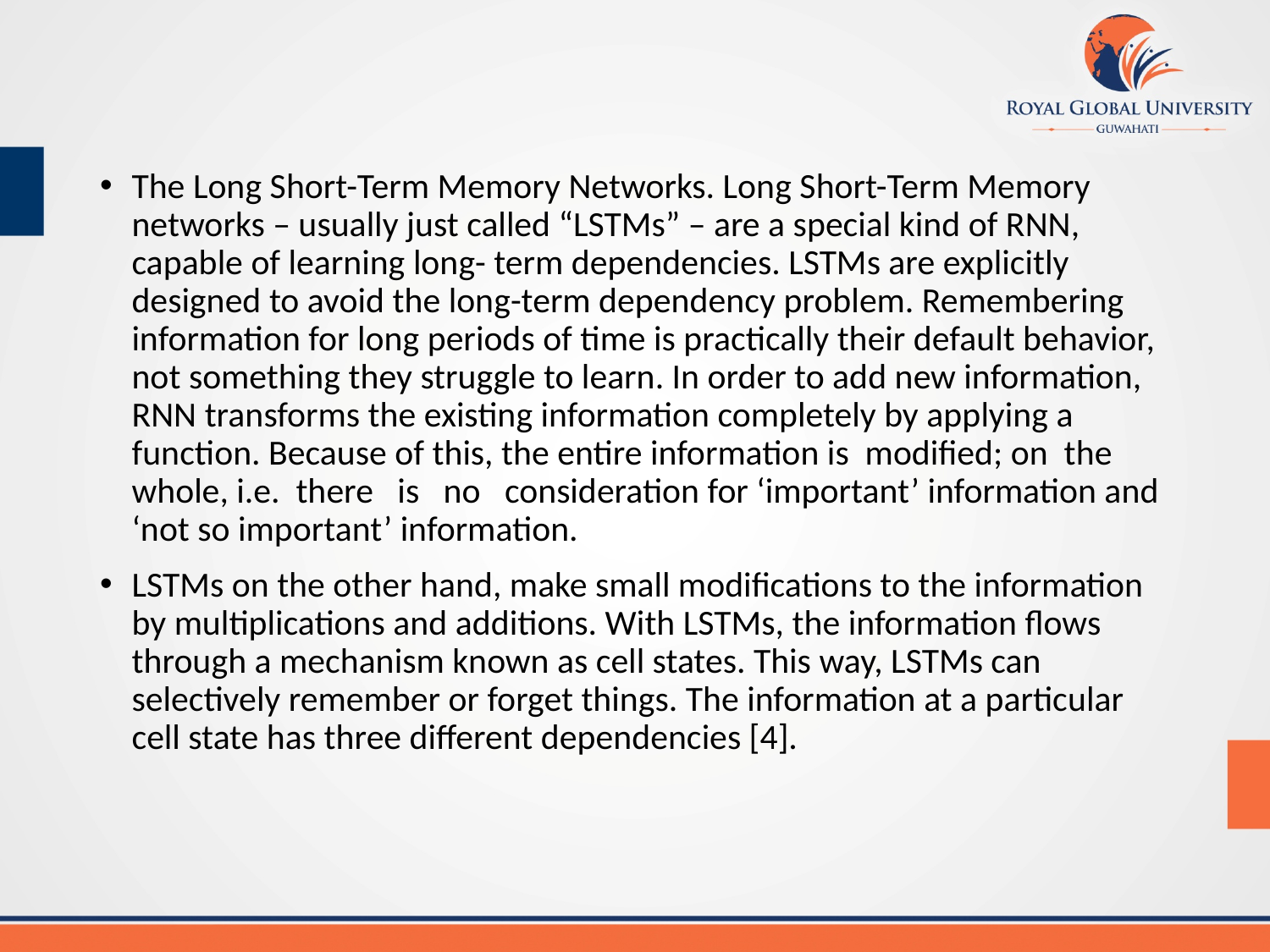

The Long Short-Term Memory Networks. Long Short-Term Memory networks – usually just called “LSTMs” – are a special kind of RNN, capable of learning long- term dependencies. LSTMs are explicitly designed to avoid the long-term dependency problem. Remembering information for long periods of time is practically their default behavior, not something they struggle to learn. In order to add new information, RNN transforms the existing information completely by applying a function. Because of this, the entire information is  modified; on  the  whole, i.e.  there   is   no   consideration for ‘important’ information and ‘not so important’ information.
LSTMs on the other hand, make small modifications to the information by multiplications and additions. With LSTMs, the information flows through a mechanism known as cell states. This way, LSTMs can selectively remember or forget things. The information at a particular cell state has three different dependencies [4].